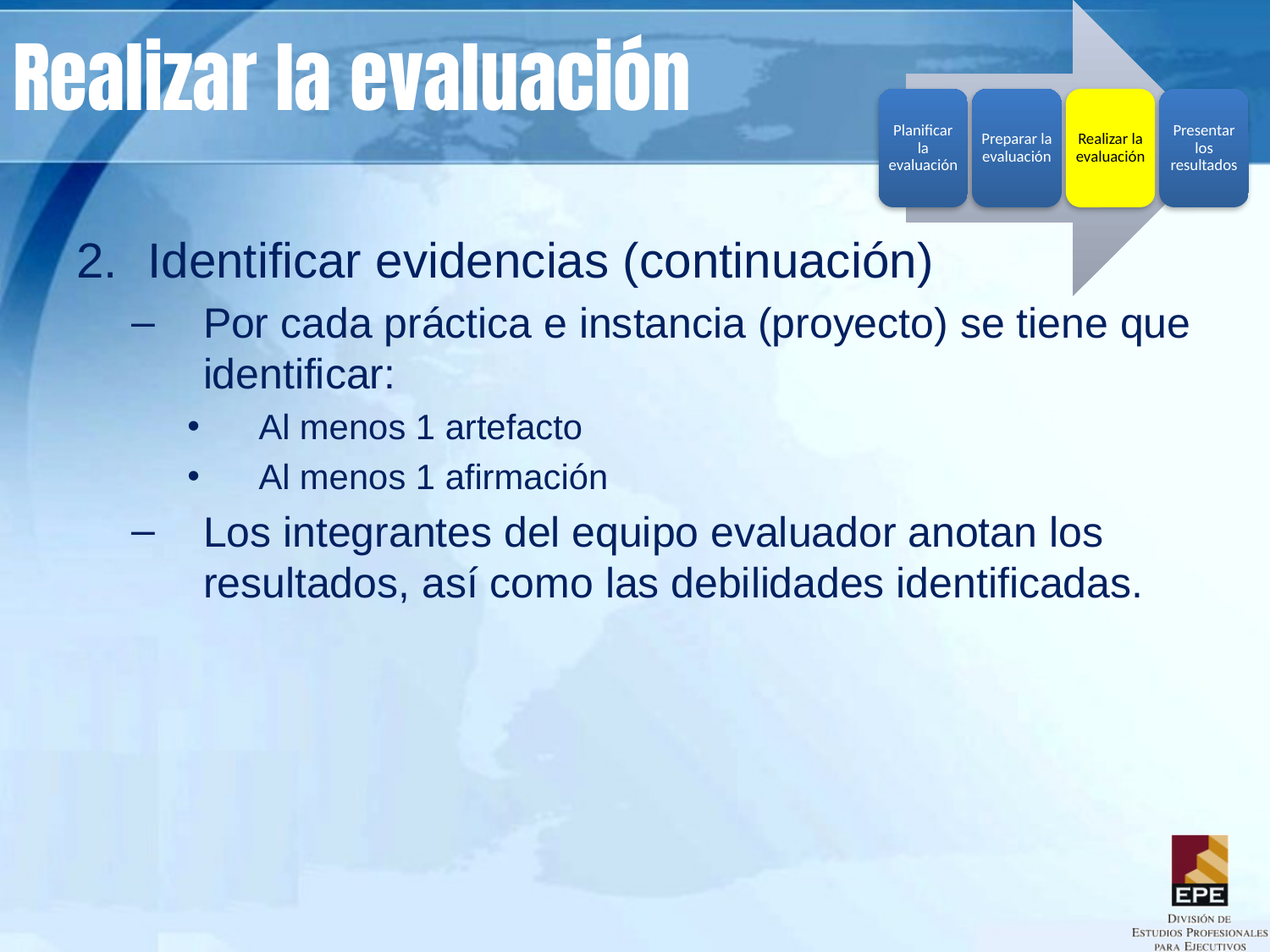

# Realizar la evaluación
Planificar la evaluación
Preparar la evaluación
Realizar la evaluación
Presentar los resultados
Identificar evidencias (continuación)
Por cada práctica e instancia (proyecto) se tiene que identificar:
Al menos 1 artefacto
Al menos 1 afirmación
Los integrantes del equipo evaluador anotan los resultados, así como las debilidades identificadas.